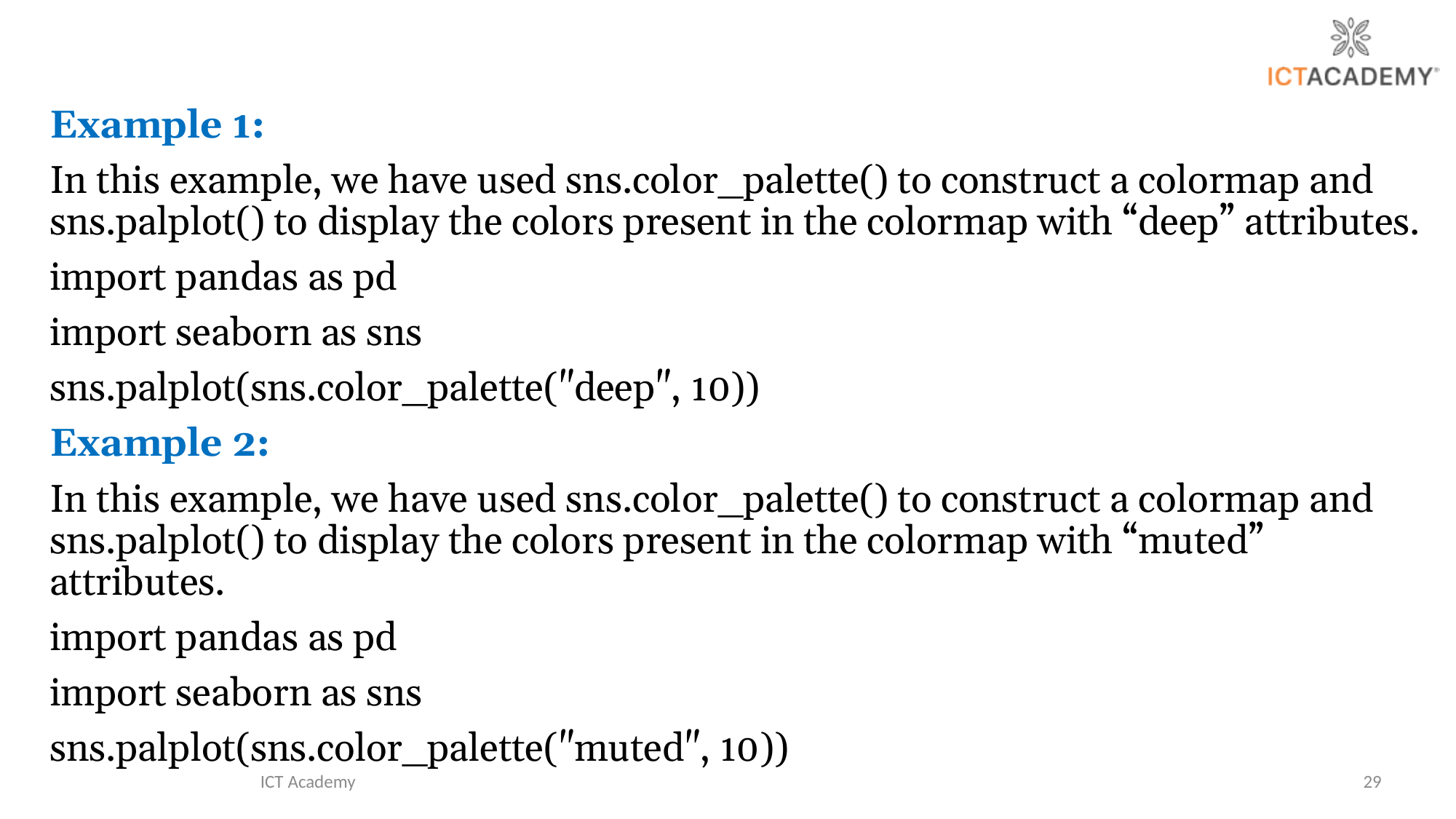

Example 1:
In this example, we have used sns.color_palette() to construct a colormap and sns.palplot() to display the colors present in the colormap with “deep” attributes.
import pandas as pd
import seaborn as sns
sns.palplot(sns.color_palette("deep", 10))
Example 2:
In this example, we have used sns.color_palette() to construct a colormap and sns.palplot() to display the colors present in the colormap with “muted” attributes.
import pandas as pd
import seaborn as sns
sns.palplot(sns.color_palette("muted", 10))
ICT Academy
29